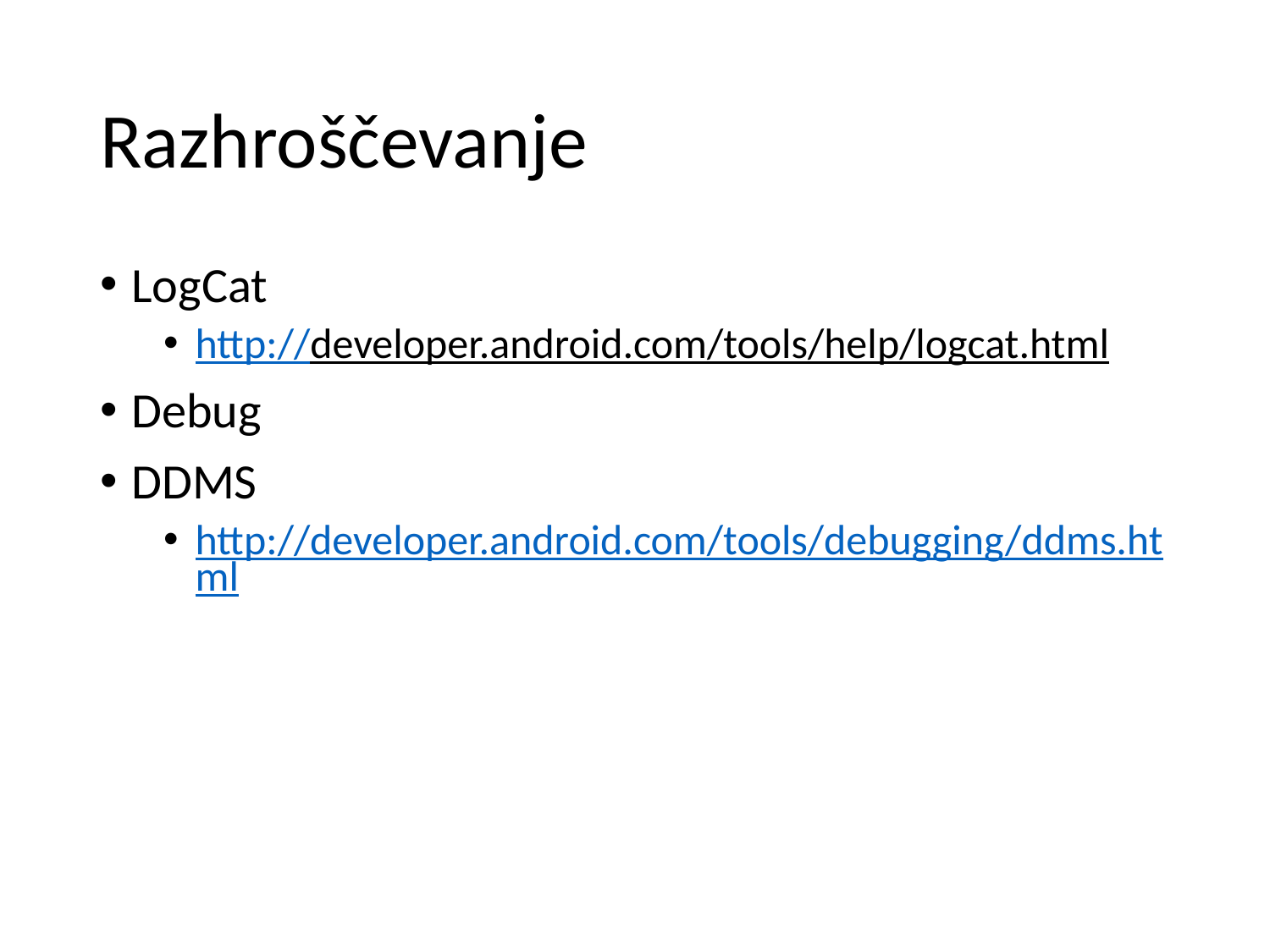

# Razhroščevanje
LogCat
http://developer.android.com/tools/help/logcat.html
Debug
DDMS
http://developer.android.com/tools/debugging/ddms.html